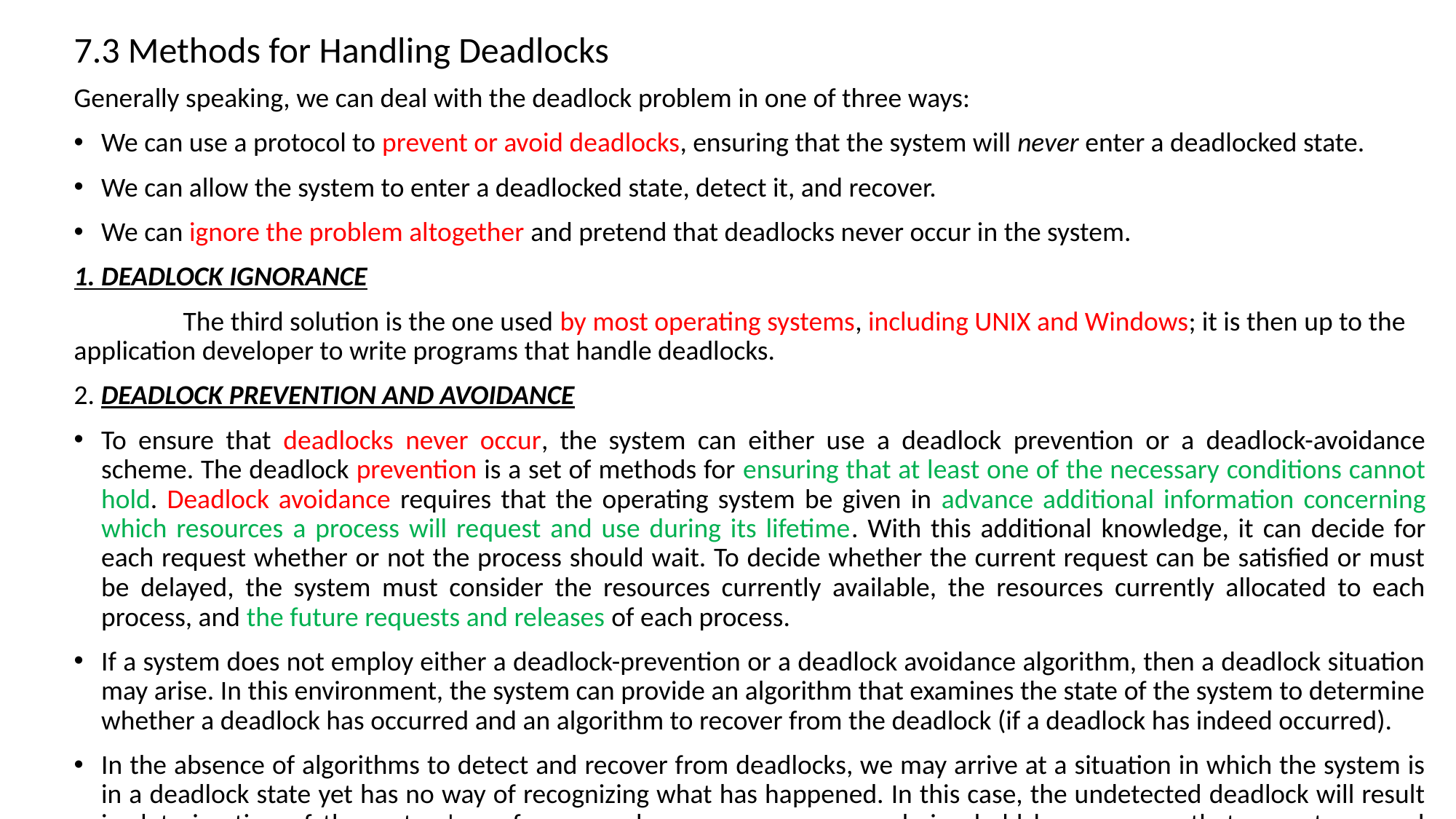

# 7.3 Methods for Handling Deadlocks
Generally speaking, we can deal with the deadlock problem in one of three ways:
We can use a protocol to prevent or avoid deadlocks, ensuring that the system will never enter a deadlocked state.
We can allow the system to enter a deadlocked state, detect it, and recover.
We can ignore the problem altogether and pretend that deadlocks never occur in the system.
1. DEADLOCK IGNORANCE
	The third solution is the one used by most operating systems, including UNIX and Windows; it is then up to the application developer to write programs that handle deadlocks.
2. DEADLOCK PREVENTION AND AVOIDANCE
To ensure that deadlocks never occur, the system can either use a deadlock prevention or a deadlock-avoidance scheme. The deadlock prevention is a set of methods for ensuring that at least one of the necessary conditions cannot hold. Deadlock avoidance requires that the operating system be given in advance additional information concerning which resources a process will request and use during its lifetime. With this additional knowledge, it can decide for each request whether or not the process should wait. To decide whether the current request can be satisfied or must be delayed, the system must consider the resources currently available, the resources currently allocated to each process, and the future requests and releases of each process.
If a system does not employ either a deadlock-prevention or a deadlock avoidance algorithm, then a deadlock situation may arise. In this environment, the system can provide an algorithm that examines the state of the system to determine whether a deadlock has occurred and an algorithm to recover from the deadlock (if a deadlock has indeed occurred).
In the absence of algorithms to detect and recover from deadlocks, we may arrive at a situation in which the system is in a deadlock state yet has no way of recognizing what has happened. In this case, the undetected deadlock will result in deterioration of the system's performance, because resources are being held by processes that cannot run and because more and more processes, as they make requests for resources, will enter a deadlocked state.